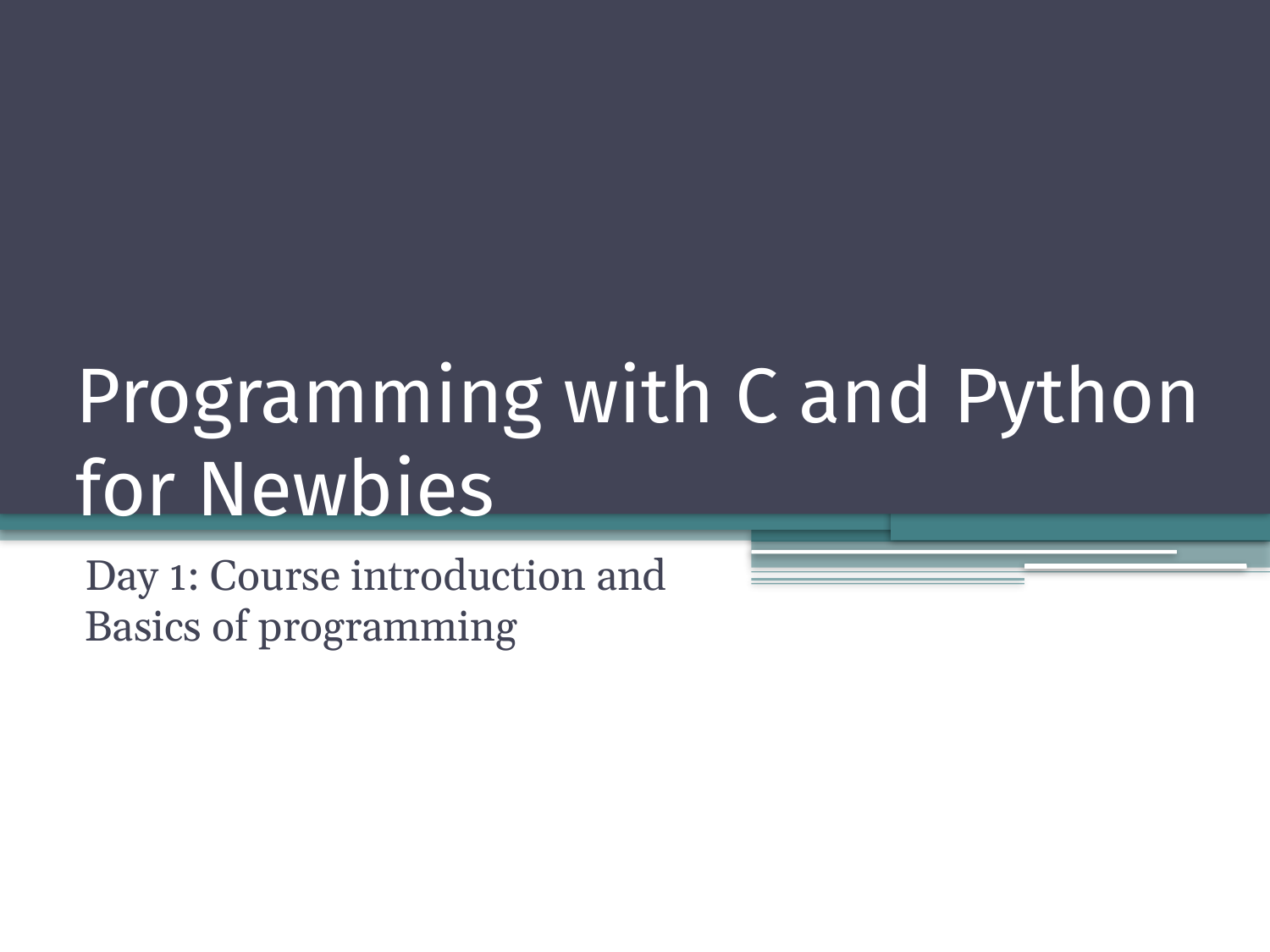

# Programming with C and Python for Newbies
Day 1: Course introduction and Basics of programming